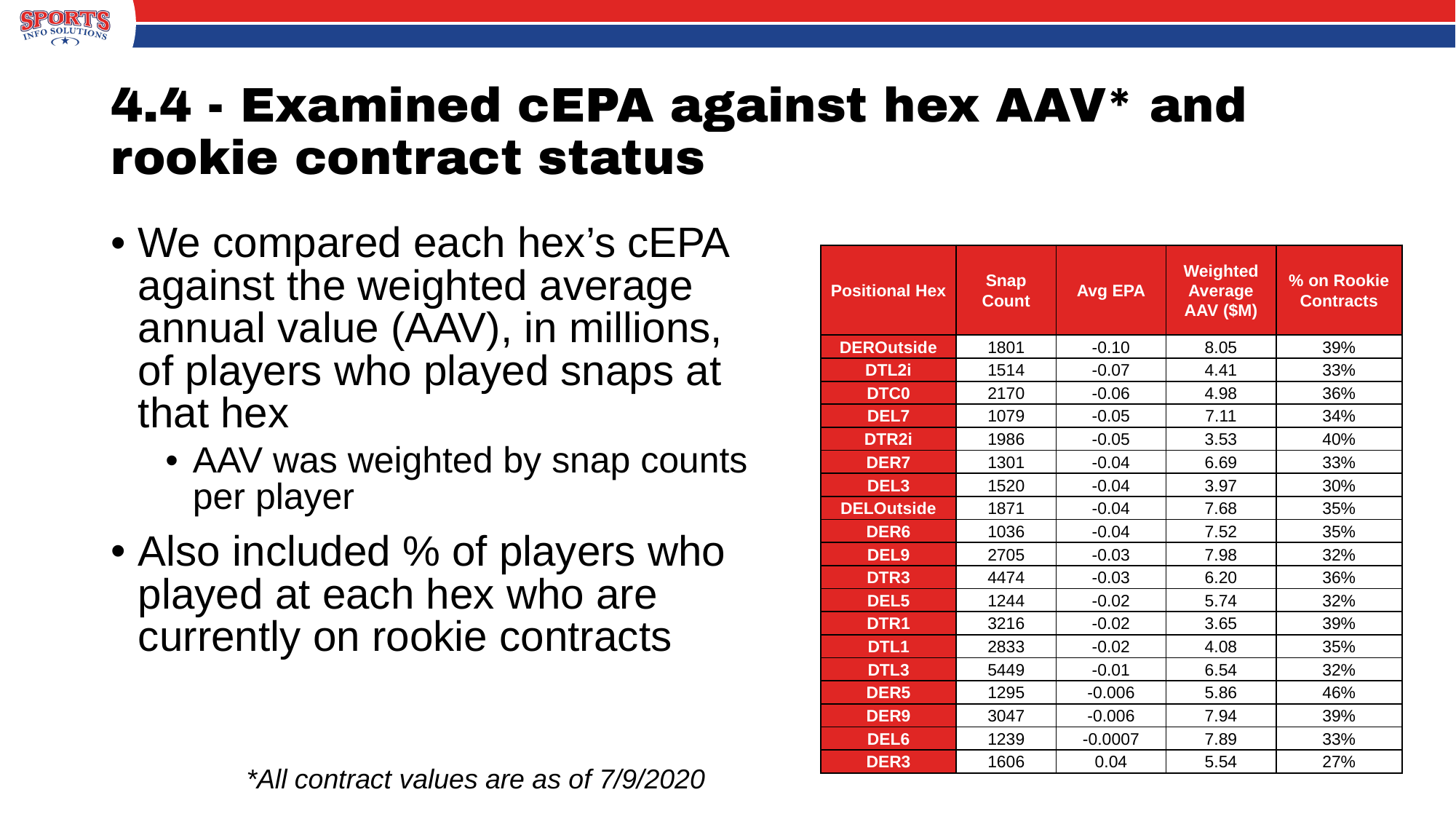

# 4.4 - Examined cEPA against hex AAV* and rookie contract status
We compared each hex’s cEPA against the weighted average annual value (AAV), in millions, of players who played snaps at that hex
AAV was weighted by snap counts per player
Also included % of players who played at each hex who are currently on rookie contracts

| Positional Hex | Snap Count | Avg EPA | Weighted Average AAV ($M) | % on Rookie Contracts |
| --- | --- | --- | --- | --- |
| DEROutside | 1801 | -0.10 | 8.05 | 39% |
| DTL2i | 1514 | -0.07 | 4.41 | 33% |
| DTC0 | 2170 | -0.06 | 4.98 | 36% |
| DEL7 | 1079 | -0.05 | 7.11 | 34% |
| DTR2i | 1986 | -0.05 | 3.53 | 40% |
| DER7 | 1301 | -0.04 | 6.69 | 33% |
| DEL3 | 1520 | -0.04 | 3.97 | 30% |
| DELOutside | 1871 | -0.04 | 7.68 | 35% |
| DER6 | 1036 | -0.04 | 7.52 | 35% |
| DEL9 | 2705 | -0.03 | 7.98 | 32% |
| DTR3 | 4474 | -0.03 | 6.20 | 36% |
| DEL5 | 1244 | -0.02 | 5.74 | 32% |
| DTR1 | 3216 | -0.02 | 3.65 | 39% |
| DTL1 | 2833 | -0.02 | 4.08 | 35% |
| DTL3 | 5449 | -0.01 | 6.54 | 32% |
| DER5 | 1295 | -0.006 | 5.86 | 46% |
| DER9 | 3047 | -0.006 | 7.94 | 39% |
| DEL6 | 1239 | -0.0007 | 7.89 | 33% |
| DER3 | 1606 | 0.04 | 5.54 | 27% |
*All contract values are as of 7/9/2020